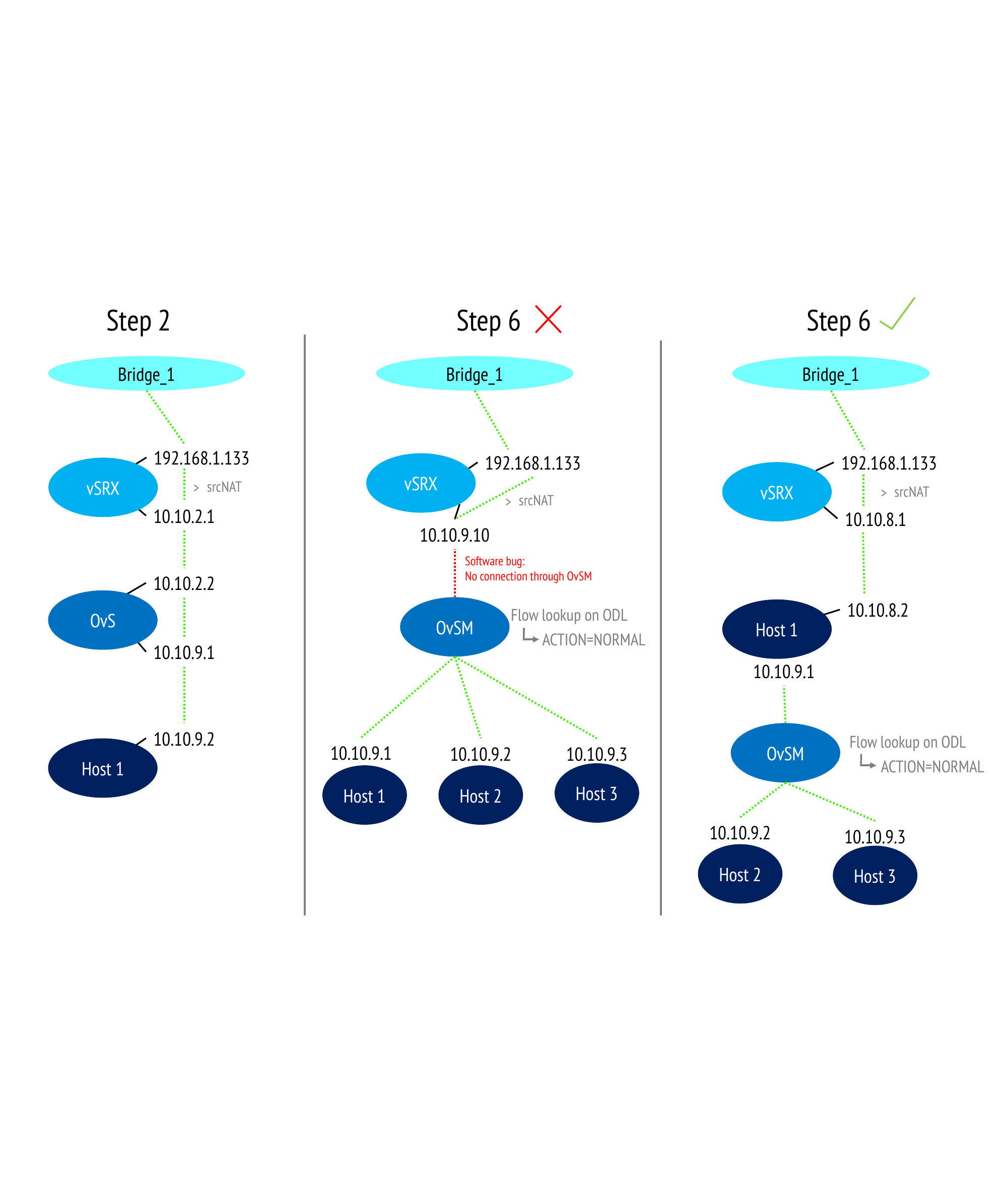

Step 2
Step 6
Step 6
Bridge_1
Bridge_1
Bridge_1
192.168.1.133
192.168.1.133
192.168.1.133
vSRX
vSRX
vSRX
srcNAT
>
srcNAT
>
srcNAT
>
10.10.2.1
10.10.8.1
10.10.9.10
Software bug:
No connection through OvSM
10.10.2.2
OvS
10.10.8.2
OvSM
Host 1
Flow lookup on ODL
ACTION=NORMAL
10.10.9.1
10.10.9.1
OvSM
10.10.9.2
Flow lookup on ODL
ACTION=NORMAL
10.10.9.1
Host 1
10.10.9.2
10.10.9.3
Host 3
Host 2
Host 1
10.10.9.2
Host 2
10.10.9.3
Host 3